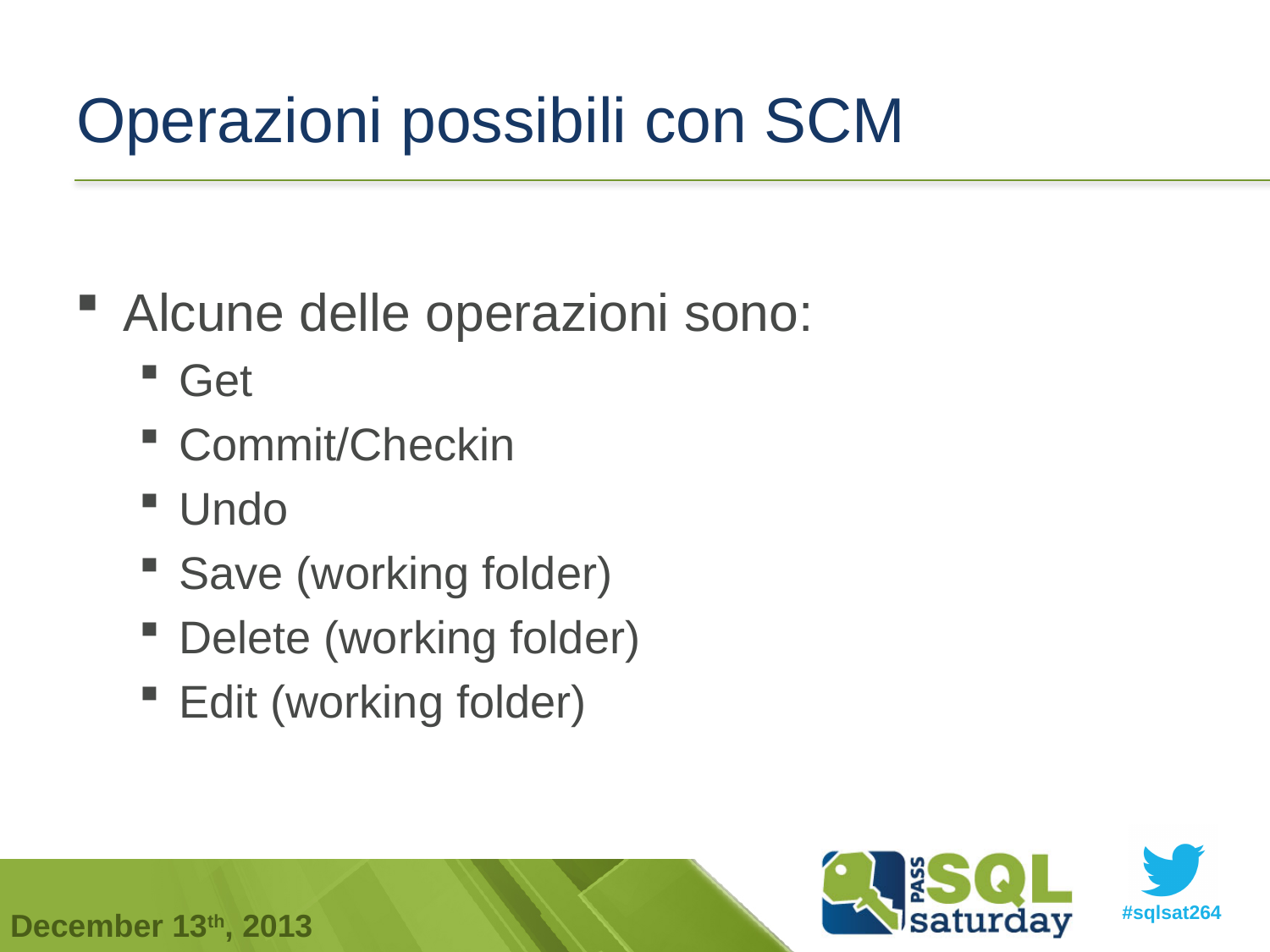

# Operazioni possibili con SCM

Alcune delle operazioni sono:
Get
Commit/Checkin
Undo
Save (working folder)
Delete (working folder)
Edit (working folder)